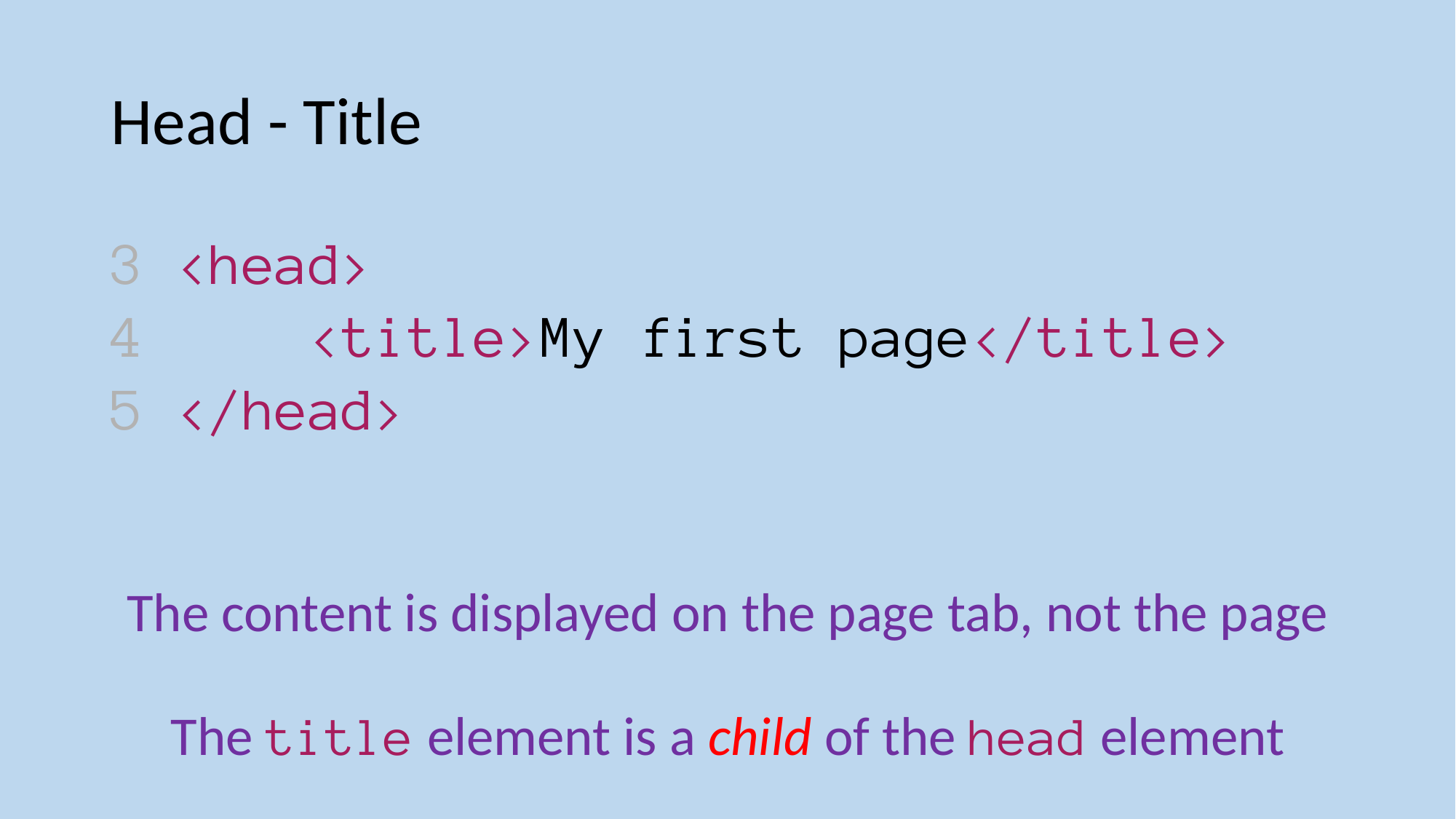

# Head - Title
3 <head>
4     <title>My first page</title>
5 </head>
The content is displayed on the page tab, not the page
The title element is a child of the head element